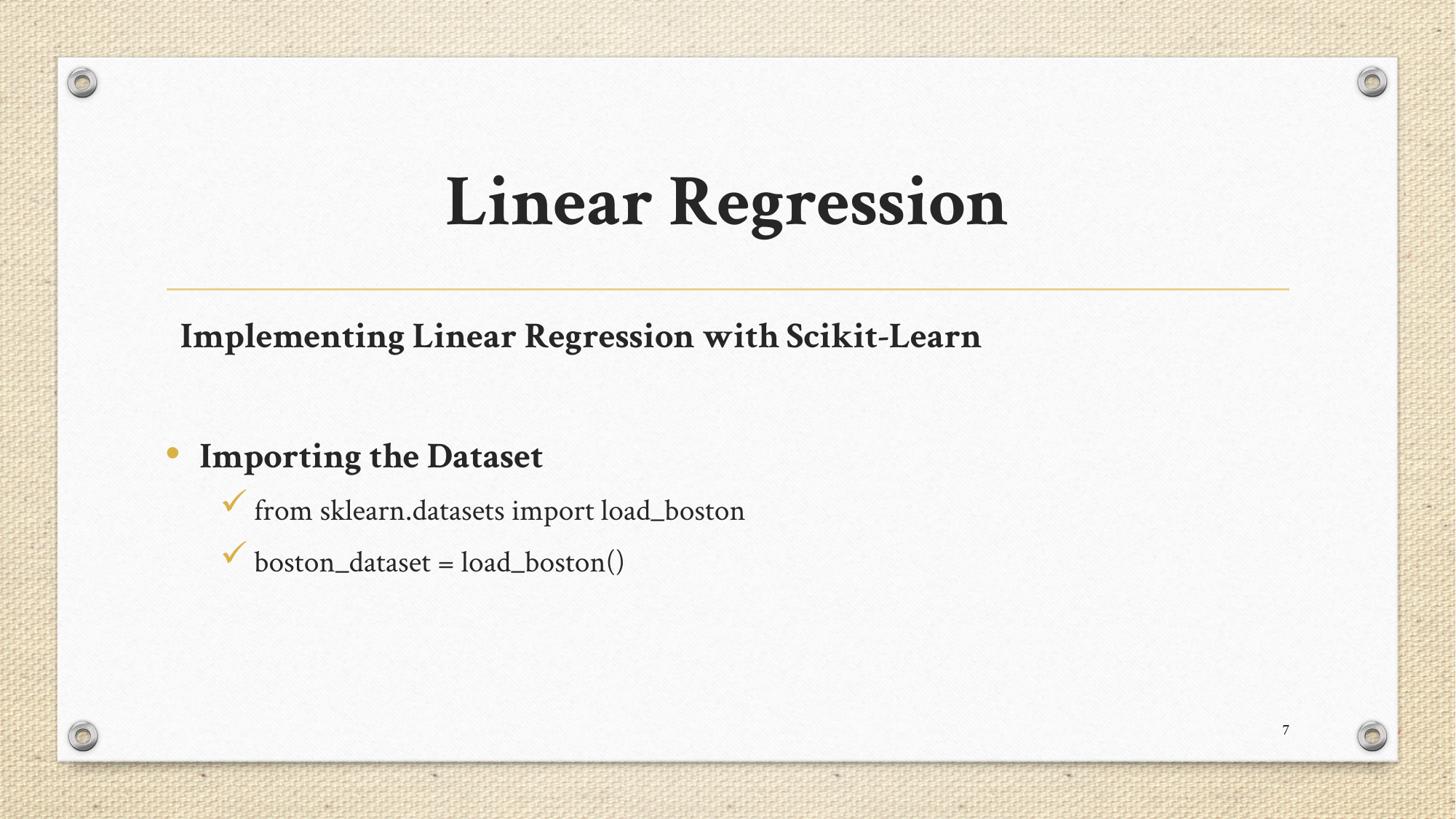

# Linear Regression
  Implementing Linear Regression with Scikit-Learn

Importing the Dataset
from sklearn.datasets import load_boston
boston_dataset = load_boston()

7